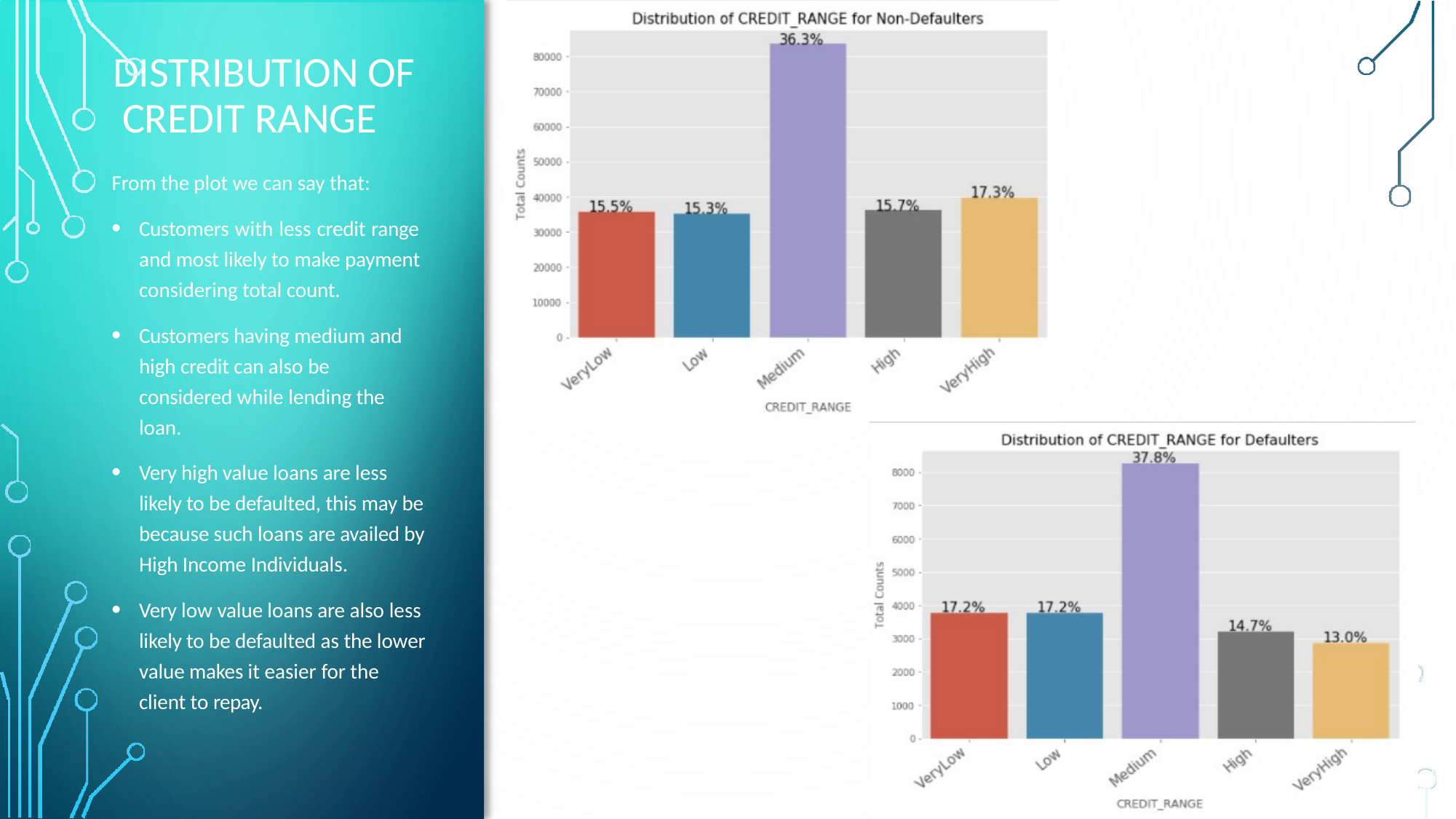

# DISTRIBUTION OF  CREDIT RANGE
From the plot we can say that:
Customers with less credit range  and most likely to make payment  considering total count.
Customers having medium and  high credit can also be  considered while lending the  loan.
Very high value loans are less  likely to be defaulted, this may be  because such loans are availed by  High Income Individuals.
Very low value loans are also less  likely to be defaulted as the lower  value makes it easier for the  client to repay.